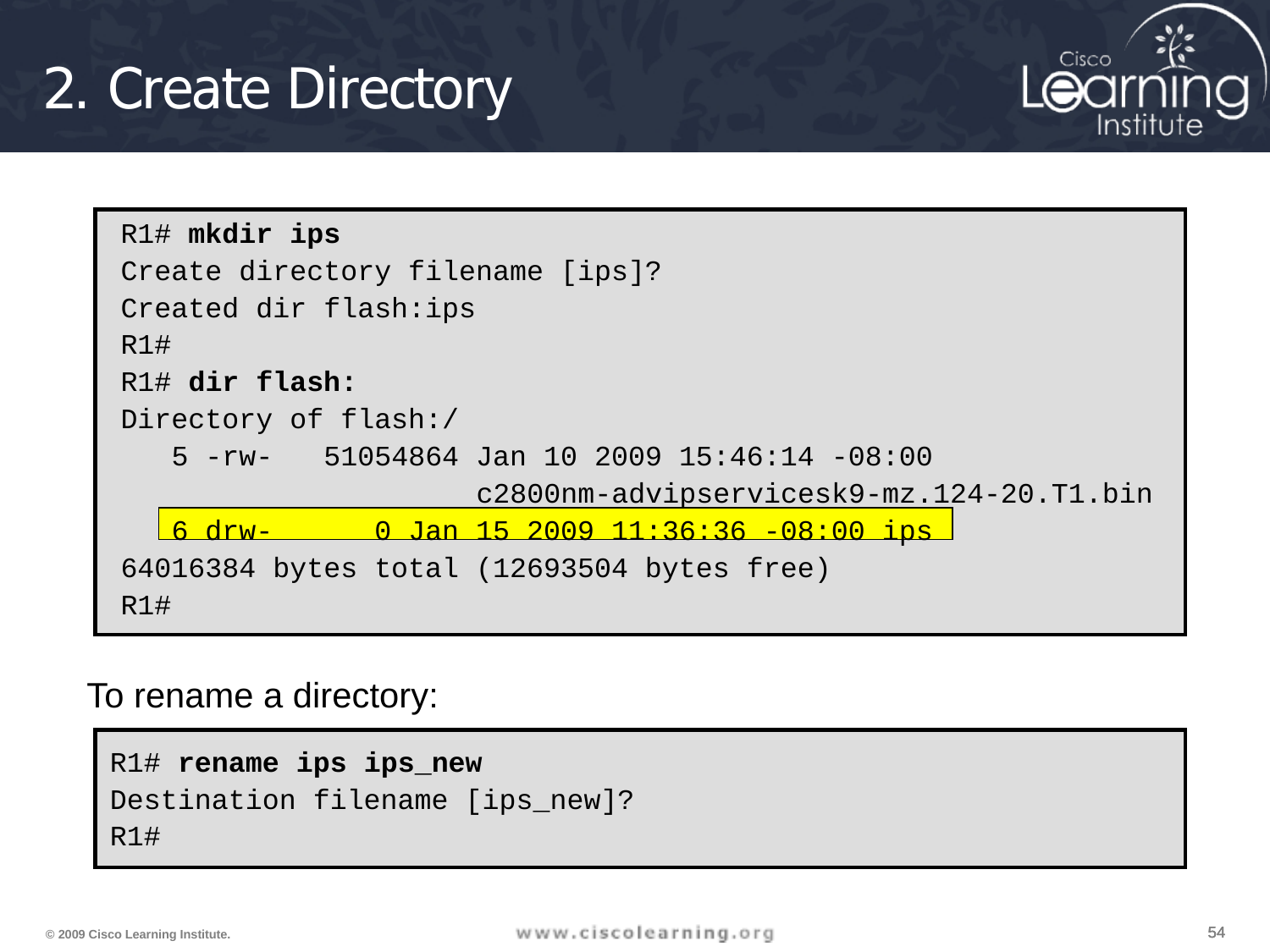

# 2. Create Directory

R1# mkdir ips
Create directory filename [ips]?
Created dir flash:ips
R1#
R1# dir flash:
Directory of flash:/
   5 -rw-   51054864 Jan 10 2009 15:46:14 -08:00
                     c2800nm-advipservicesk9-mz.124-20.T1.bin
   6 drw-      0 Jan 15 2009 11:36:36 -08:00 ips
64016384 bytes total (12693504 bytes free)
R1#

To rename a directory:

R1# rename ips ips_new
Destination filename [ips_new]?
R1#